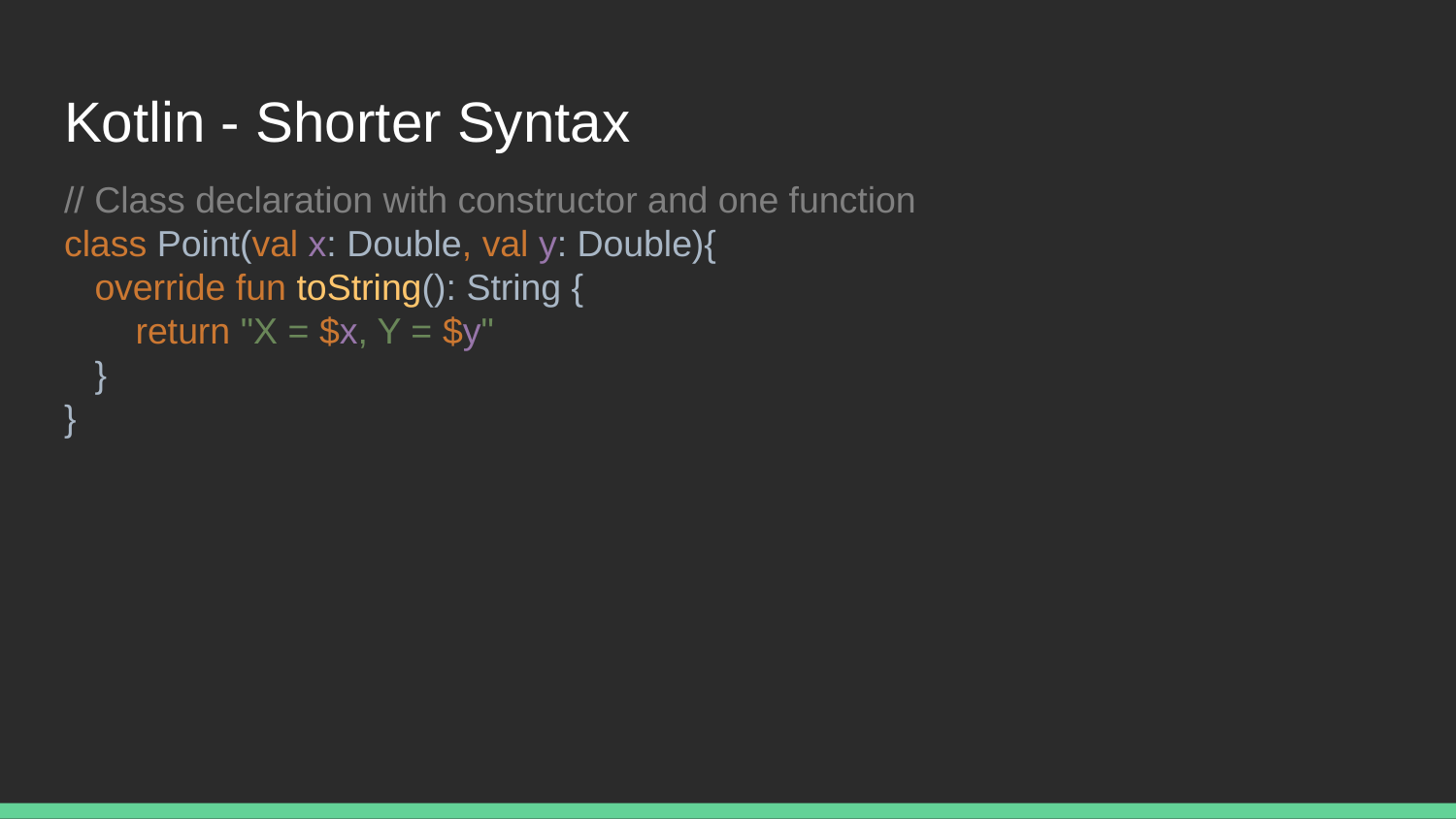

# Kotlin - Shorter Syntax
// Class declaration with constructor and one function
class Point(val x: Double, val y: Double){
   override fun toString(): String {
       return "X = $x, Y = $y"
   }
}